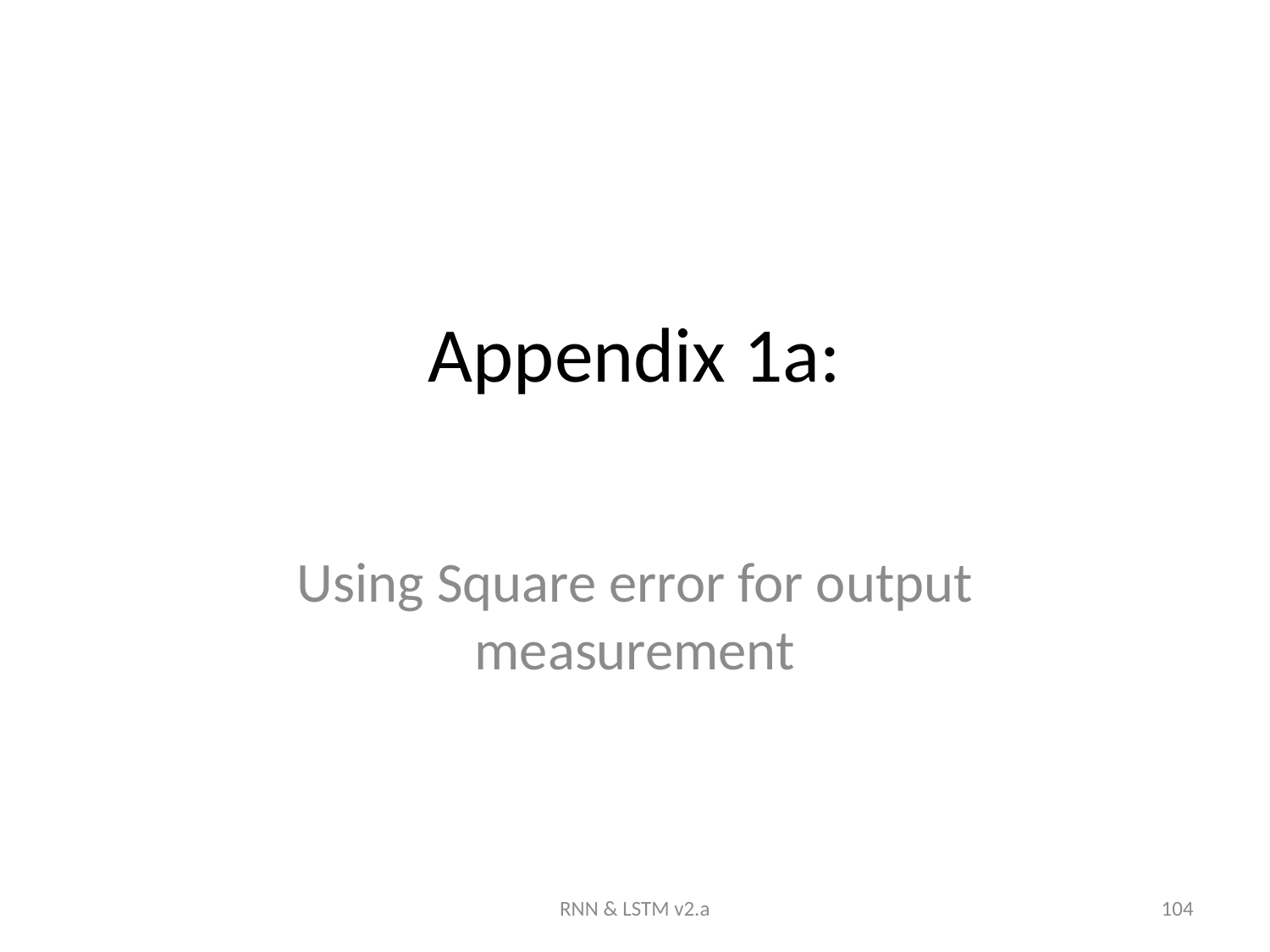

# Appendix 1a:
Using Square error for output measurement
RNN & LSTM v2.a
104